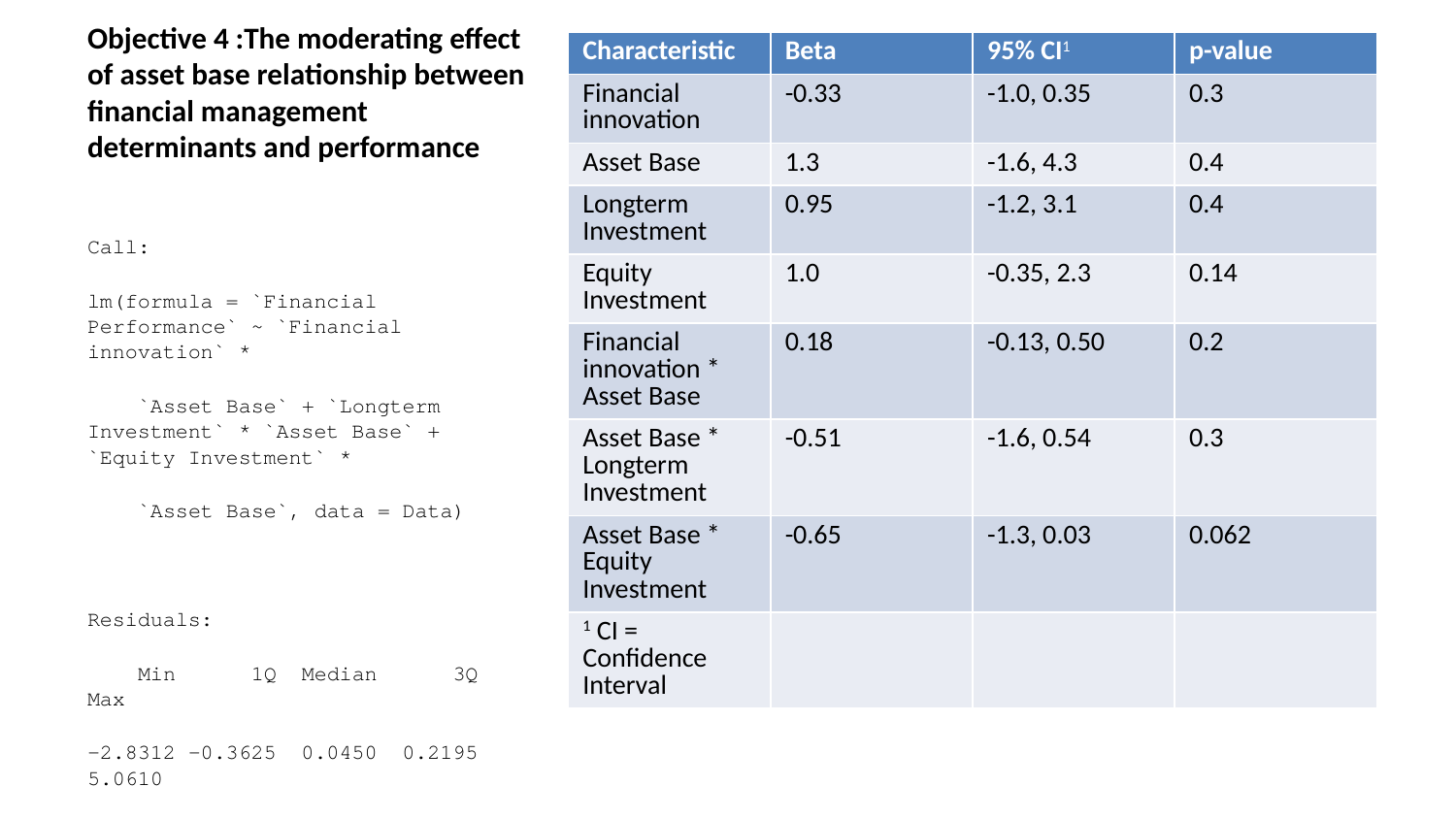

| Characteristic | Beta | 95% CI1 | p-value |
| --- | --- | --- | --- |
| Financial innovation | -0.33 | -1.0, 0.35 | 0.3 |
| Asset Base | 1.3 | -1.6, 4.3 | 0.4 |
| Longterm Investment | 0.95 | -1.2, 3.1 | 0.4 |
| Equity Investment | 1.0 | -0.35, 2.3 | 0.14 |
| Financial innovation \* Asset Base | 0.18 | -0.13, 0.50 | 0.2 |
| Asset Base \* Longterm Investment | -0.51 | -1.6, 0.54 | 0.3 |
| Asset Base \* Equity Investment | -0.65 | -1.3, 0.03 | 0.062 |
| 1 CI = Confidence Interval |  |  |  |
# Objective 4 :The moderating effect of asset base relationship between financial management determinants and performance

Call:
lm(formula = `Financial Performance` ~ `Financial innovation` *
    `Asset Base` + `Longterm Investment` * `Asset Base` + `Equity Investment` *
    `Asset Base`, data = Data)

Residuals:
    Min      1Q  Median      3Q     Max
-2.8312 -0.3625  0.0450  0.2195  5.0610

Coefficients:
                                    Estimate Std. Error t value Pr(>|t|)
(Intercept)                           3.8342     2.9590   1.296   0.2000
`Financial innovation`               -0.3278     0.3373  -0.972   0.3351
`Asset Base`                          1.3254     1.4786   0.896   0.3736
`Longterm Investment`                 0.9478     1.0801   0.877   0.3837
`Equity Investment`                   0.9992     0.6728   1.485   0.1428
`Financial innovation`:`Asset Base`   0.1842     0.1561   1.180   0.2428
`Asset Base`:`Longterm Investment`   -0.5071     0.5228  -0.970   0.3359
`Asset Base`:`Equity Investment`     -0.6544     0.3446  -1.899   0.0624 .
---
Signif. codes:  0 '***' 0.001 '**' 0.01 '*' 0.05 '.' 0.1 ' ' 1

Residual standard error: 0.9593 on 60 degrees of freedom
Multiple R-squared:  0.2983,    Adjusted R-squared:  0.2164
F-statistic: 3.643 on 7 and 60 DF,  p-value: 0.00244